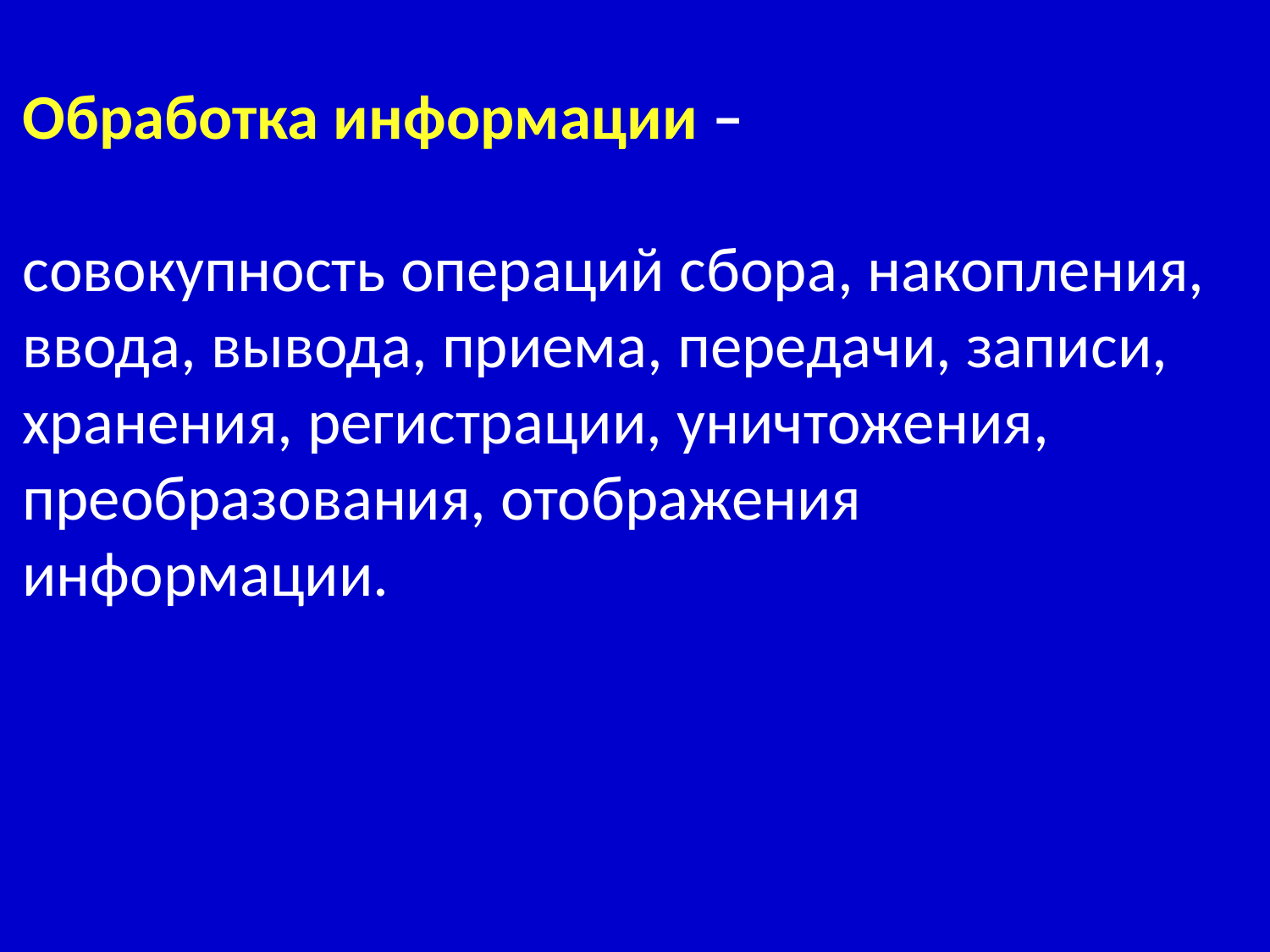

Обработка информации –

совокупность операций сбора, накопления, ввода, вывода, приема, передачи, записи, хранения, регистрации, уничтожения, преобразования, отображения информации.